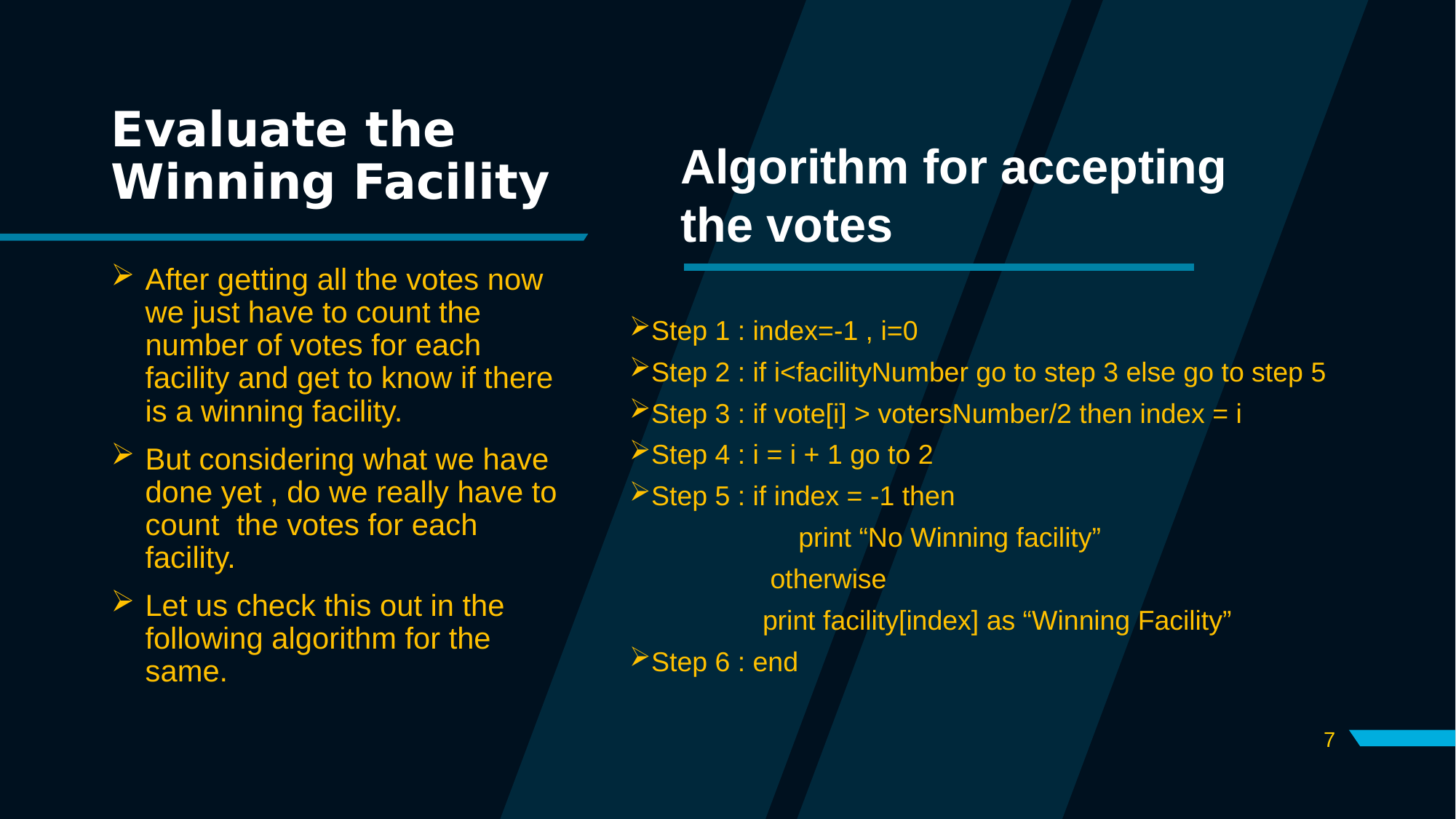

# Evaluate the Winning Facility
Algorithm for accepting the votes
After getting all the votes now we just have to count the number of votes for each facility and get to know if there is a winning facility.
But considering what we have done yet , do we really have to count  the votes for each facility.
Let us check this out in the following algorithm for the same.
Step 1 : index=-1 , i=0
Step 2 : if i<facilityNumber go to step 3 else go to step 5
Step 3 : if vote[i] > votersNumber/2 then index = i
Step 4 : i = i + 1 go to 2
Step 5 : if index = -1 then
                     print “No Winning facility”
	   otherwise
	  print facility[index] as “Winning Facility”
Step 6 : end
7